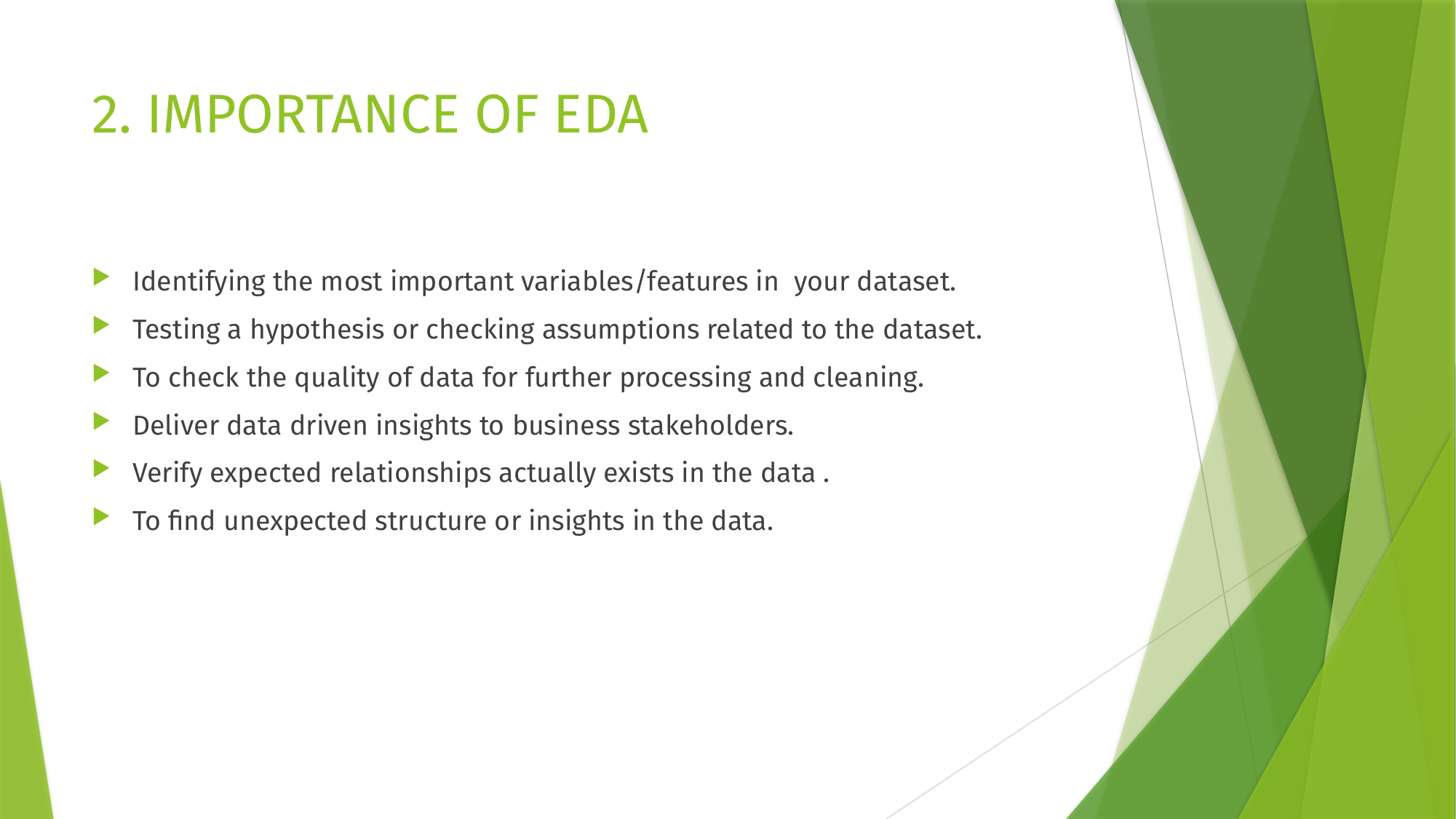

# 2. IMPORTANCE OF EDA
Identifying the most important variables/features in  your dataset.
Testing a hypothesis or checking assumptions related to the dataset.
To check the quality of data for further processing and cleaning.
Deliver data driven insights to business stakeholders.
Verify expected relationships actually exists in the data .
To find unexpected structure or insights in the data.